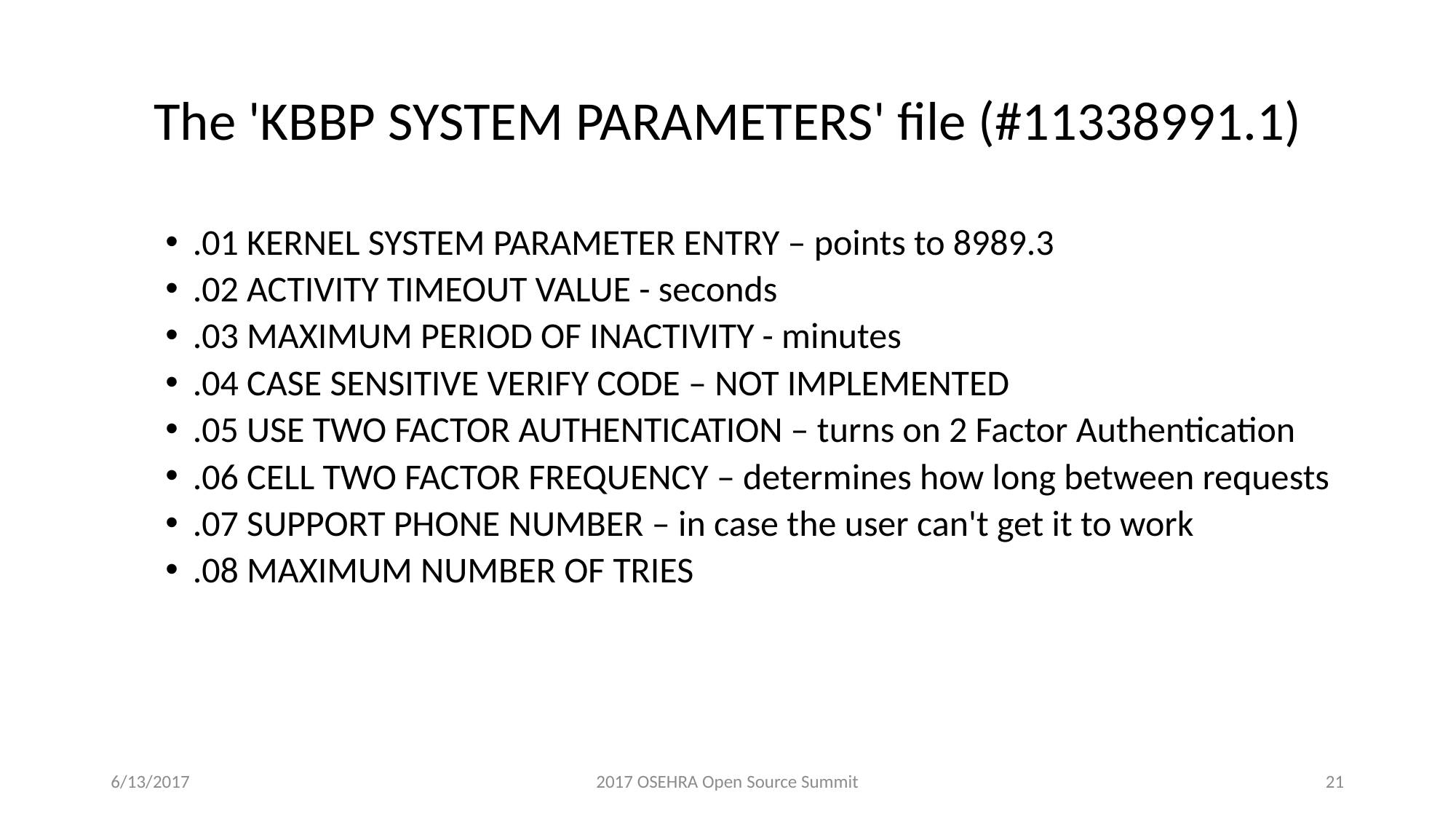

# The 'KBBP SYSTEM PARAMETERS' file (#11338991.1)
.01 KERNEL SYSTEM PARAMETER ENTRY – points to 8989.3
.02 ACTIVITY TIMEOUT VALUE - seconds
.03 MAXIMUM PERIOD OF INACTIVITY - minutes
.04 CASE SENSITIVE VERIFY CODE – NOT IMPLEMENTED
.05 USE TWO FACTOR AUTHENTICATION – turns on 2 Factor Authentication
.06 CELL TWO FACTOR FREQUENCY – determines how long between requests
.07 SUPPORT PHONE NUMBER – in case the user can't get it to work
.08 MAXIMUM NUMBER OF TRIES
6/13/2017
2017 OSEHRA Open Source Summit
21